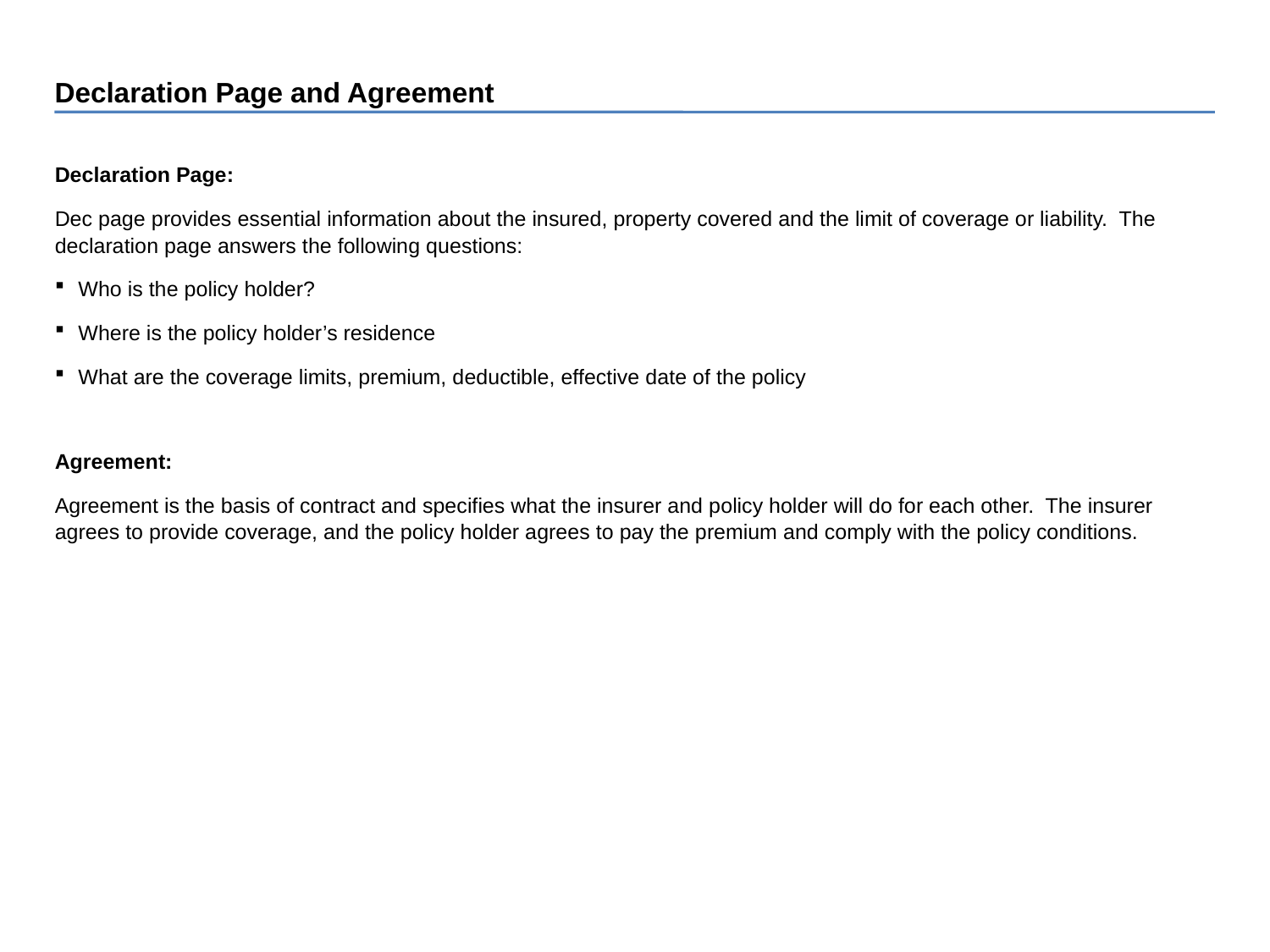

Declaration Page and Agreement

Declaration Page:
Dec page provides essential information about the insured, property covered and the limit of coverage or liability.  The declaration page answers the following questions:
Who is the policy holder?
Where is the policy holder’s residence
What are the coverage limits, premium, deductible, effective date of the policy

Agreement:
Agreement is the basis of contract and specifies what the insurer and policy holder will do for each other.  The insurer agrees to provide coverage, and the policy holder agrees to pay the premium and comply with the policy conditions.